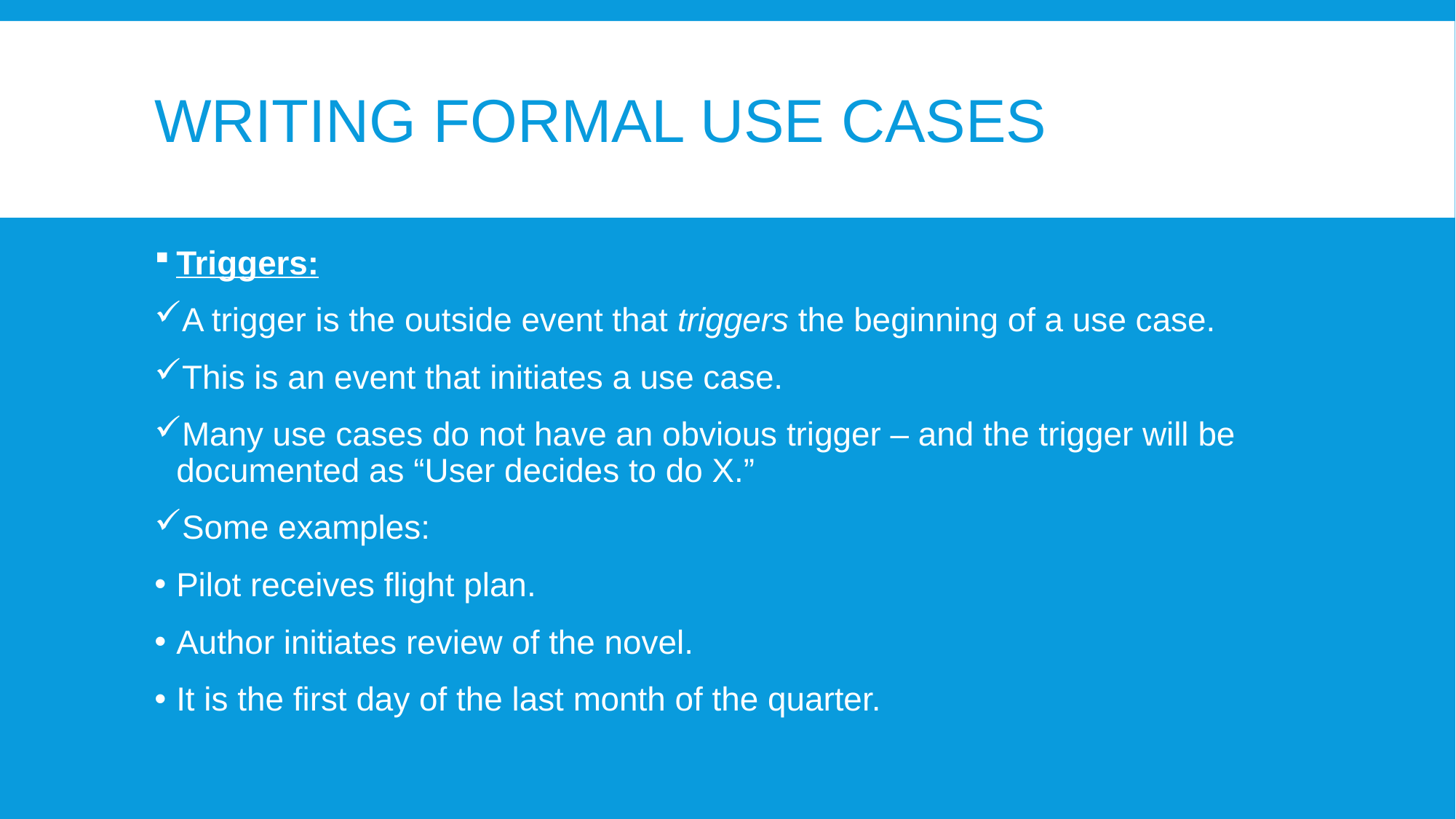

# Writing formal use cases
Triggers:
A trigger is the outside event that triggers the beginning of a use case.
This is an event that initiates a use case.
Many use cases do not have an obvious trigger – and the trigger will be documented as “User decides to do X.”
Some examples:
Pilot receives flight plan.
Author initiates review of the novel.
It is the first day of the last month of the quarter.